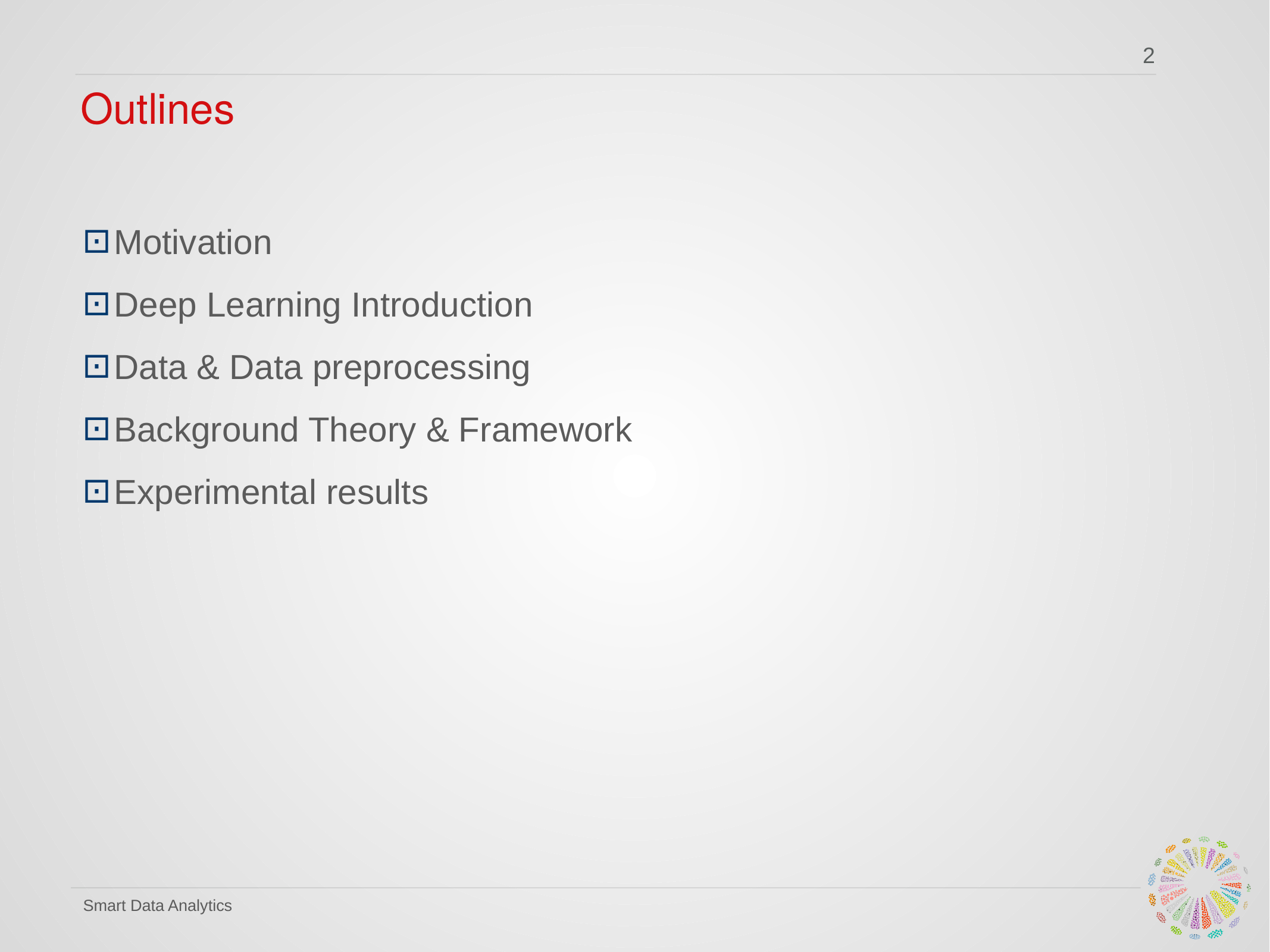

2
# Outlines
Motivation
Deep Learning Introduction
Data & Data preprocessing
Background Theory & Framework
Experimental results